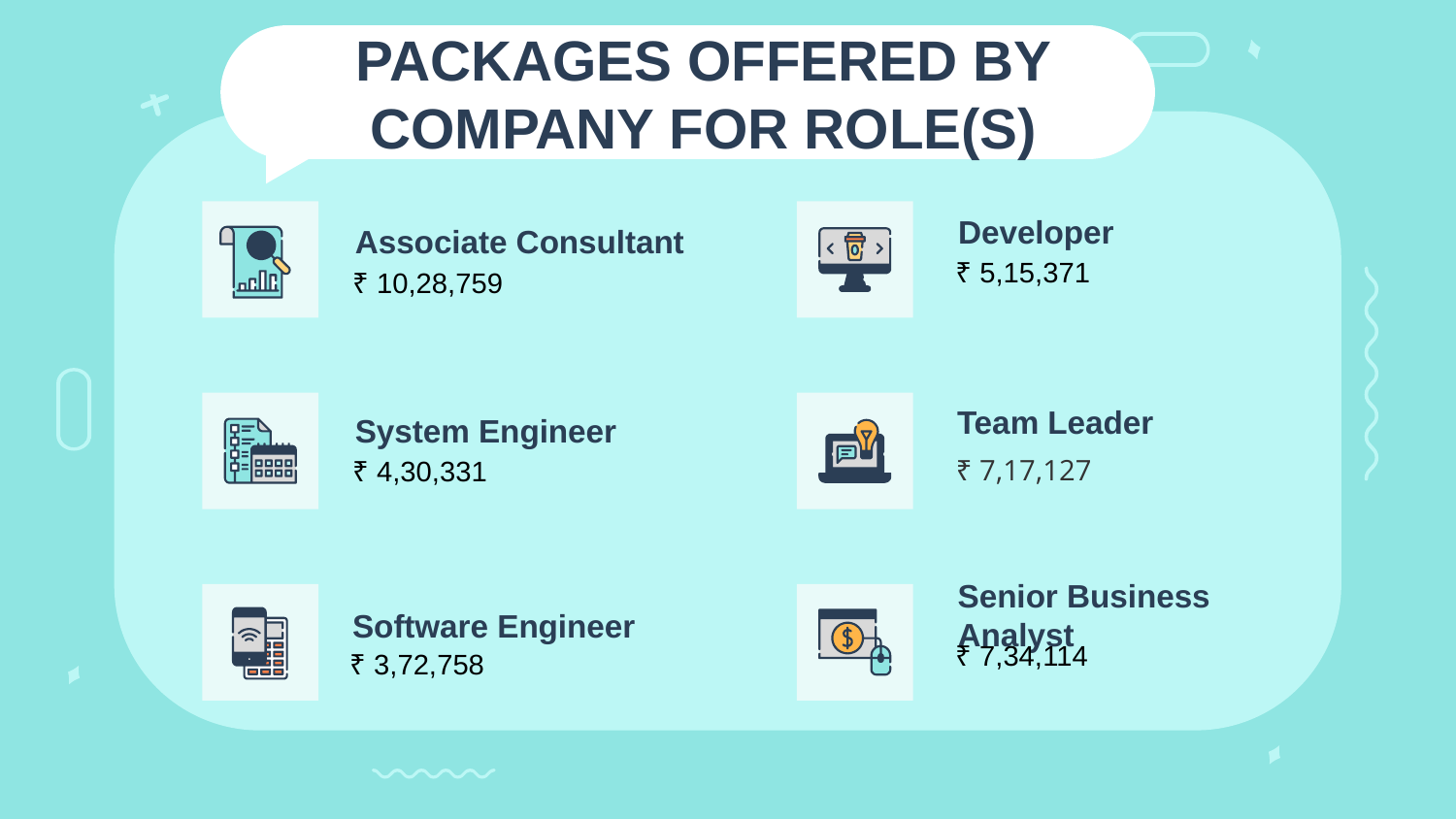

PACKAGES OFFERED BY COMPANY FOR ROLE(S)

Developer
# Associate Consultant

₹ 5,15,371
₹ 10,28,759
Team Leader

System Engineer

₹ 4,30,331
₹ 7,17,127
Software Engineer

Senior Business Analyst

₹ 7,34,114
₹ 3,72,758